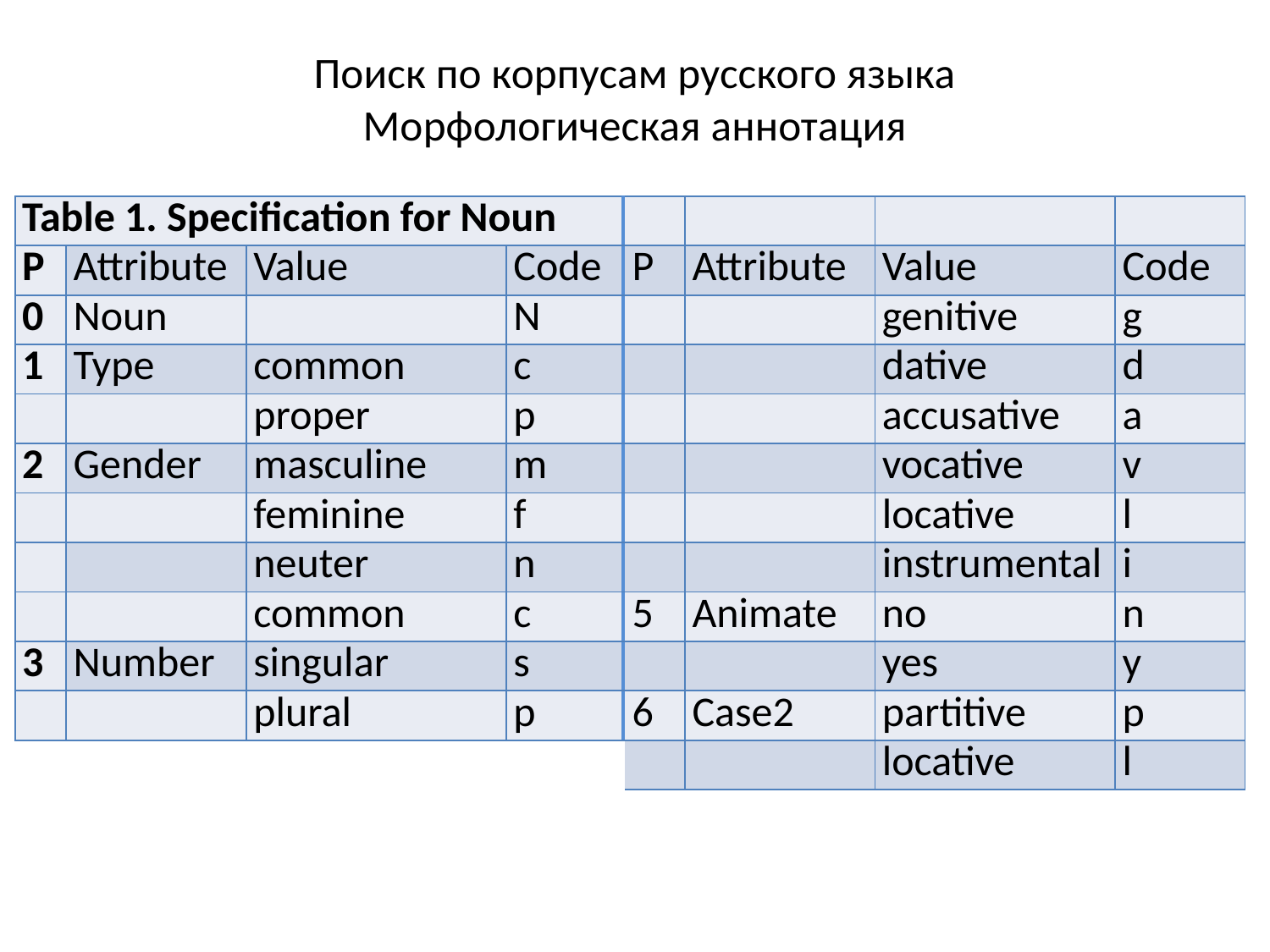

# Поиск по корпусам русского языка Морфологическая аннотация
| Table 1. Specification for Noun |  |  |  |
| --- | --- | --- | --- |
| P | Attribute | Value | Code |
| 0 | Noun |  | N |
| 1 | Type | common | c |
|  |  | proper | p |
| 2 | Gender | masculine | m |
|  |  | feminine | f |
|  |  | neuter | n |
|  |  | common | c |
| 3 | Number | singular | s |
|  |  | plural | p |
|  |  |  |  |
| --- | --- | --- | --- |
| P | Attribute | Value | Code |
|  |  | genitive | g |
|  |  | dative | d |
|  |  | accusative | a |
|  |  | vocative | v |
|  |  | locative | l |
|  |  | instrumental | i |
| 5 | Animate | no | n |
|  |  | yes | y |
| 6 | Case2 | partitive | p |
|  |  | locative | l |